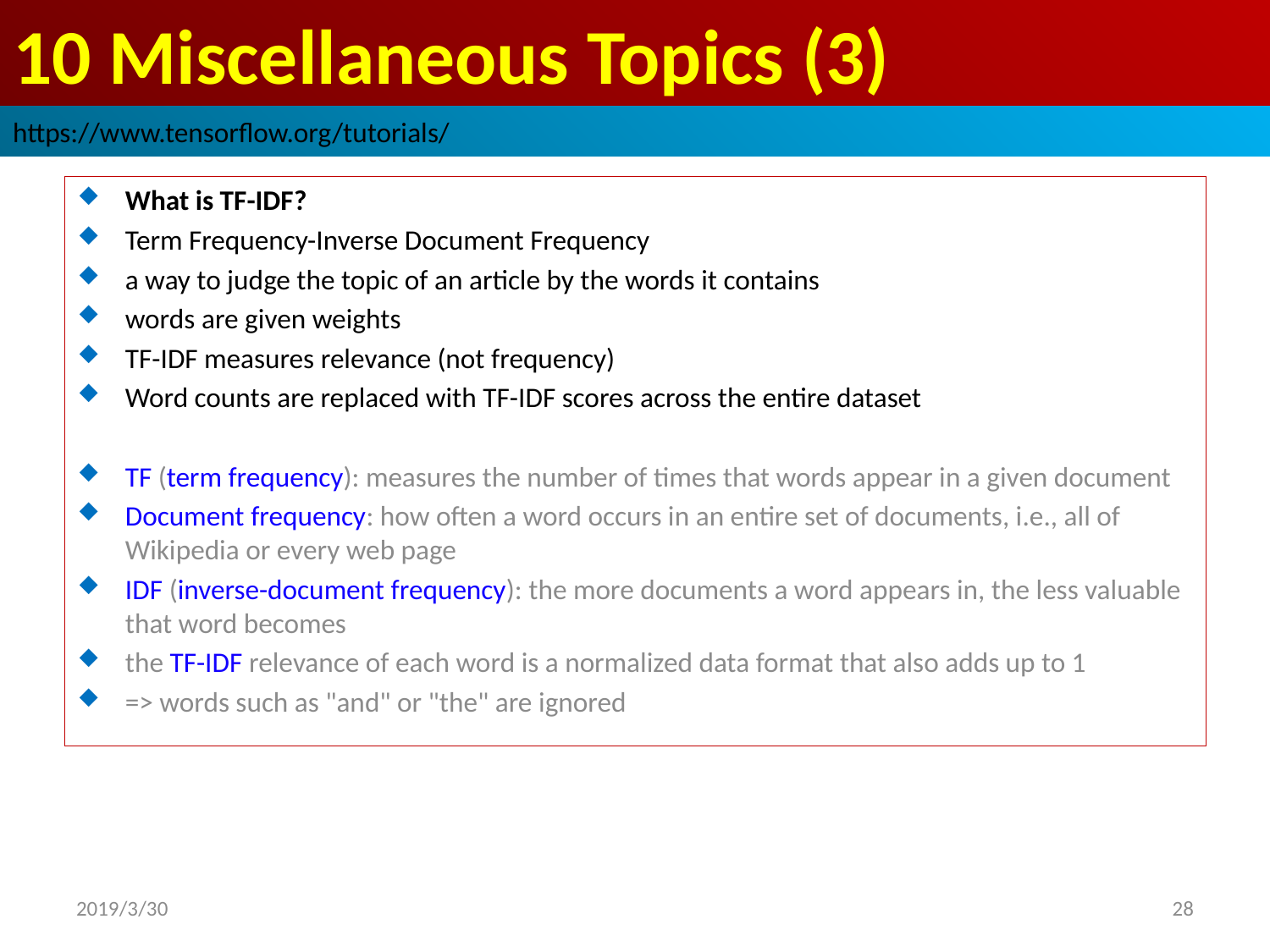

# 10 Miscellaneous Topics (3)
https://www.tensorflow.org/tutorials/
What is TF-IDF?
Term Frequency-Inverse Document Frequency
a way to judge the topic of an article by the words it contains
words are given weights
TF-IDF measures relevance (not frequency)
Word counts are replaced with TF-IDF scores across the entire dataset

TF (term frequency): measures the number of times that words appear in a given document
Document frequency: how often a word occurs in an entire set of documents, i.e., all of Wikipedia or every web page
IDF (inverse-document frequency): the more documents a word appears in, the less valuable that word becomes
the TF-IDF relevance of each word is a normalized data format that also adds up to 1
=> words such as "and" or "the" are ignored

2019/3/30
28